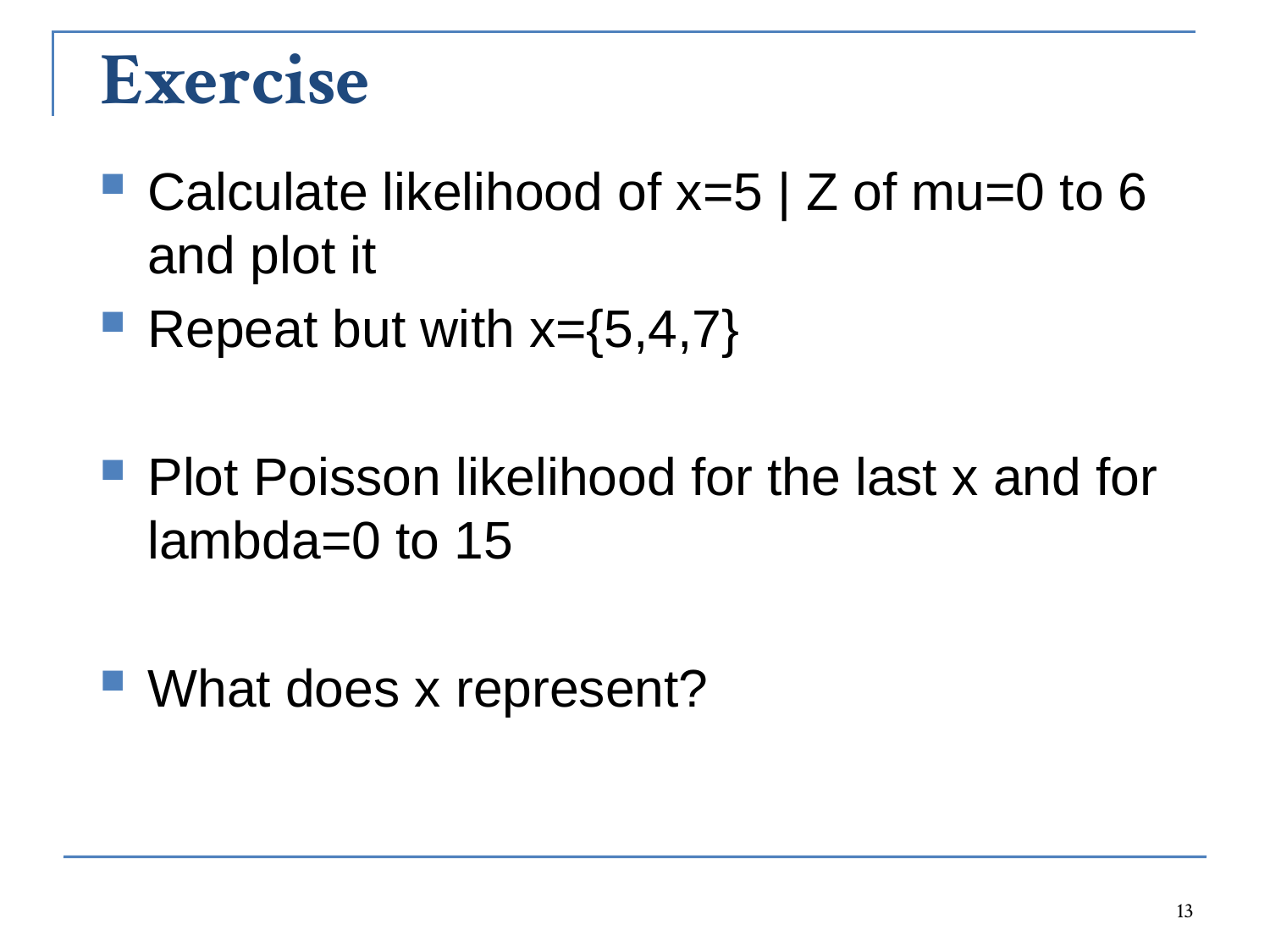

# Exercise
Calculate likelihood of x=5 | Z of mu=0 to 6 and plot it
Repeat but with x={5,4,7}

Plot Poisson likelihood for the last x and for lambda=0 to 15

What does x represent?

13